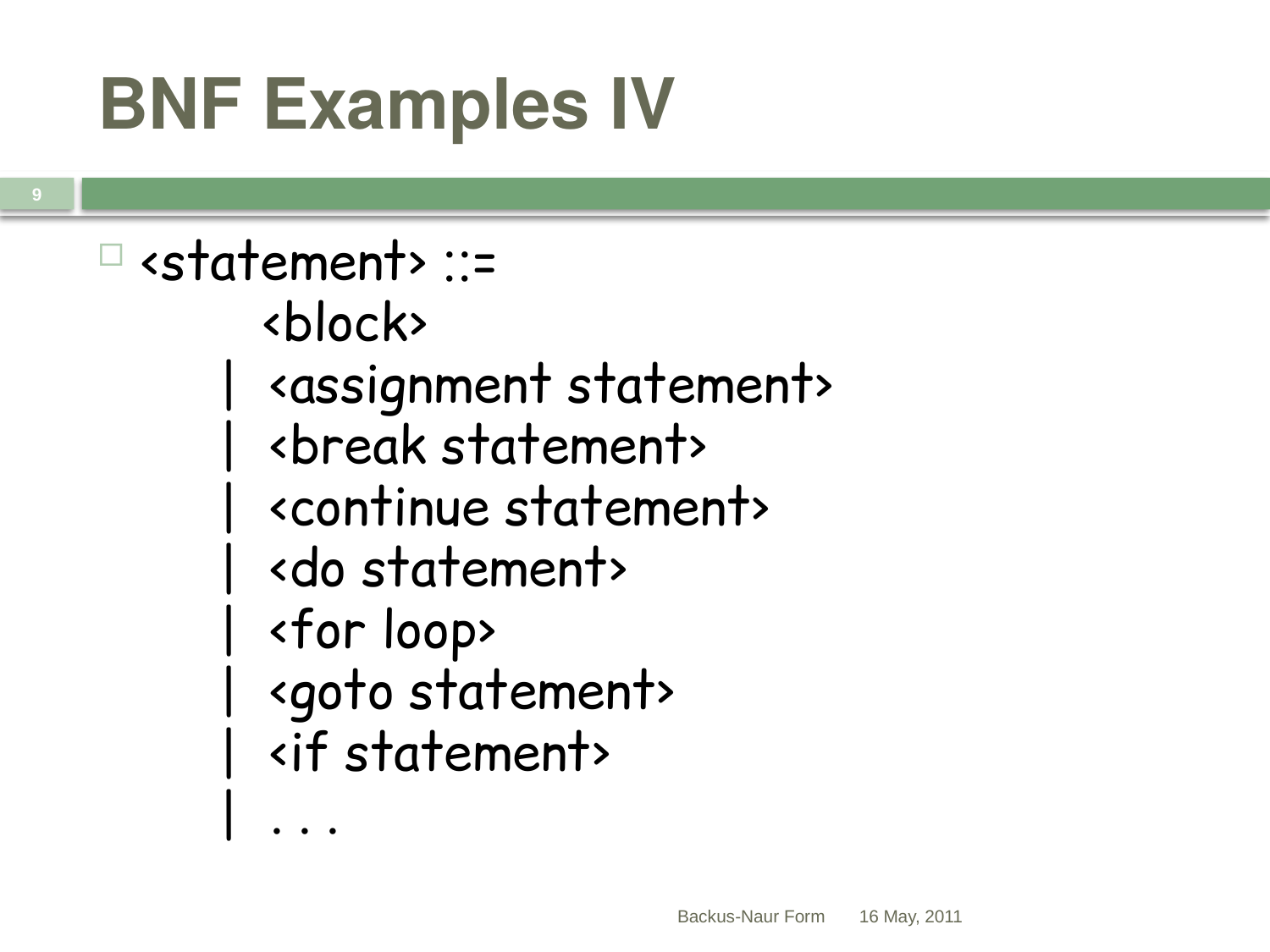

# BNF Examples IV
9
<statement> ::=
        <block>
     |  <assignment statement>
     |  <break statement>
     |  <continue statement>
     |  <do statement>
     |  <for loop>
     |  <goto statement>
     |  <if statement>
     |  . . .
Backus-Naur Form
16 May, 2011